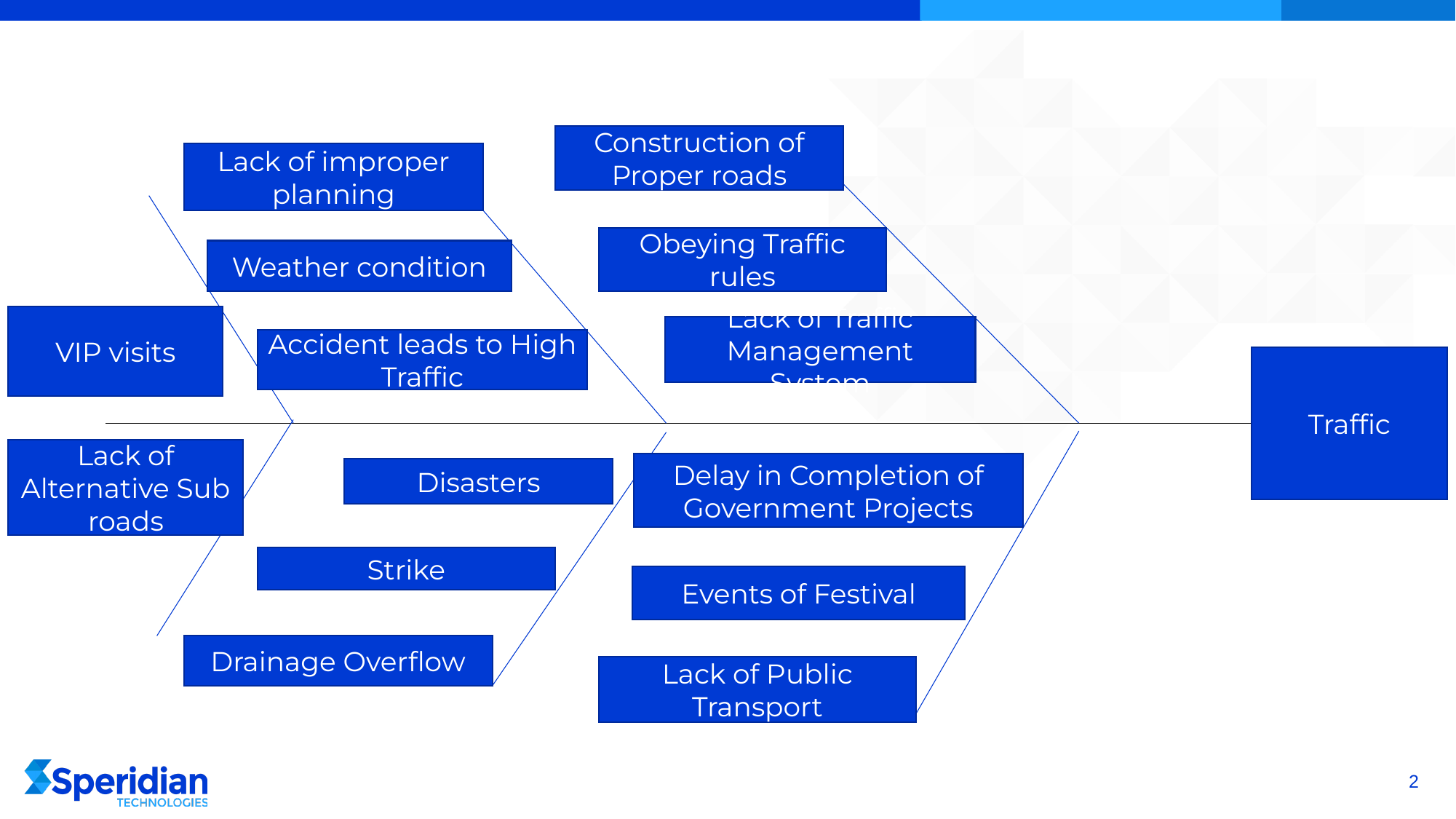

Construction of Proper roads
Lack of improper planning
Obeying Traffic rules
Weather condition
VIP visits
Lack of Traffic Management System
Accident leads to High Traffic
Traffic
Lack of Alternative Sub roads
Delay in Completion of Government Projects
Disasters
Strike
Events of Festival
Drainage Overflow
Lack of Public Transport
2